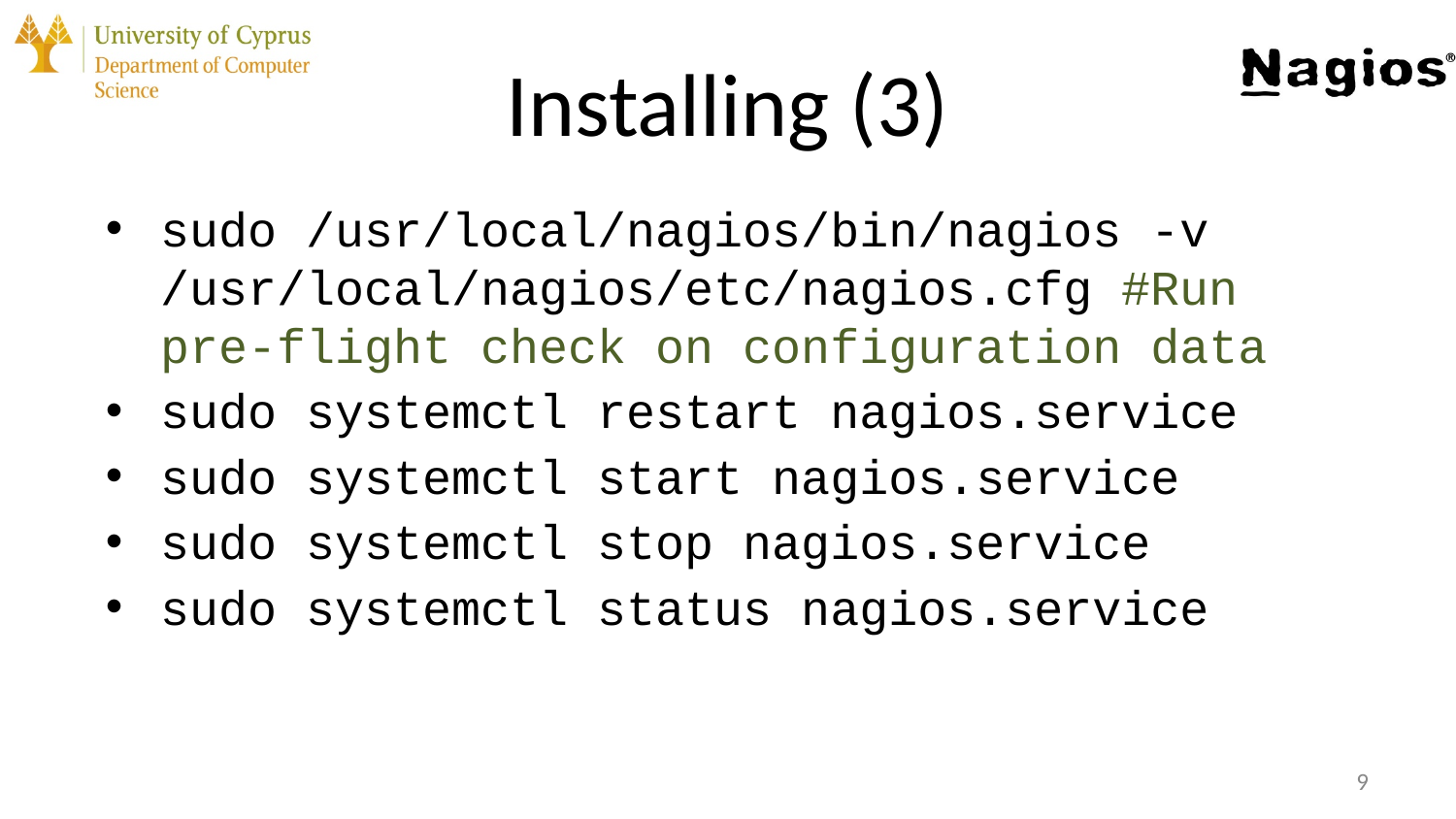

# Installing (3)
sudo /usr/local/nagios/bin/nagios -v /usr/local/nagios/etc/nagios.cfg #Run pre-flight check on configuration data
sudo systemctl restart nagios.service
sudo systemctl start nagios.service
sudo systemctl stop nagios.service
sudo systemctl status nagios.service

9